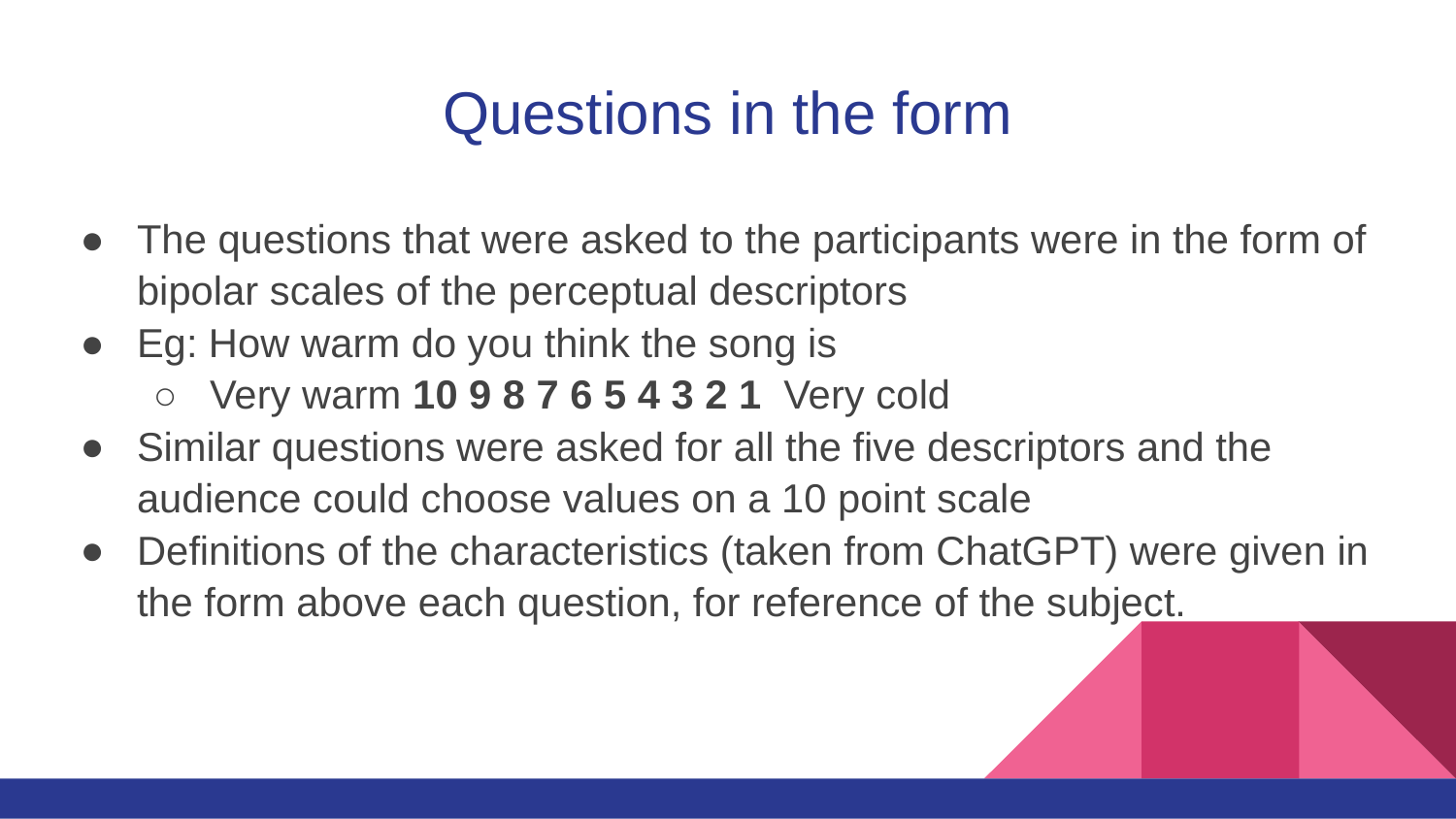

# Questions in the form
The questions that were asked to the participants were in the form of bipolar scales of the perceptual descriptors
Eg: How warm do you think the song is
Very warm 10 9 8 7 6 5 4 3 2 1  Very cold
Similar questions were asked for all the five descriptors and the audience could choose values on a 10 point scale
Definitions of the characteristics (taken from ChatGPT) were given in the form above each question, for reference of the subject.